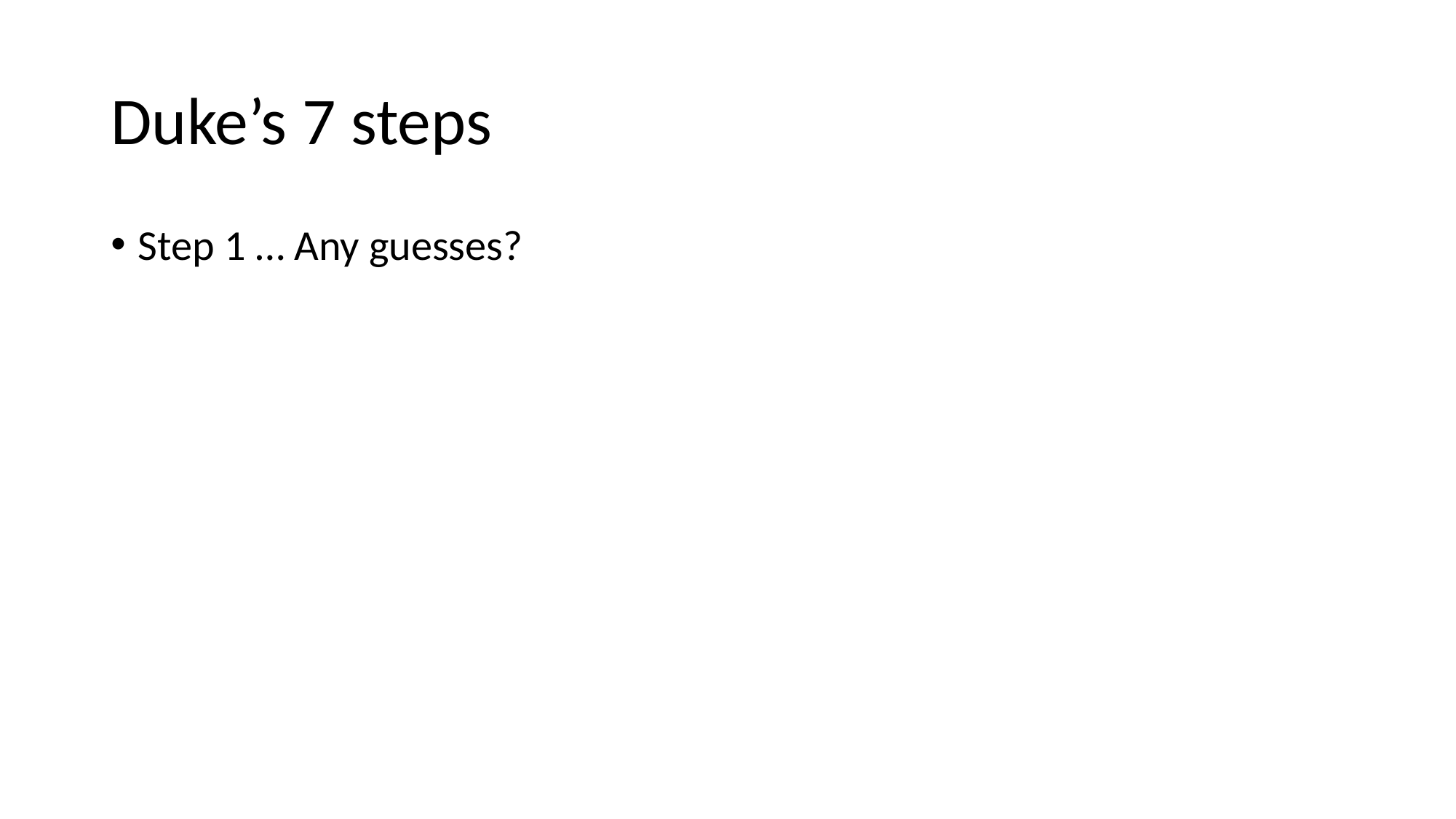

# Duke’s 7 steps
Step 1 … Any guesses?